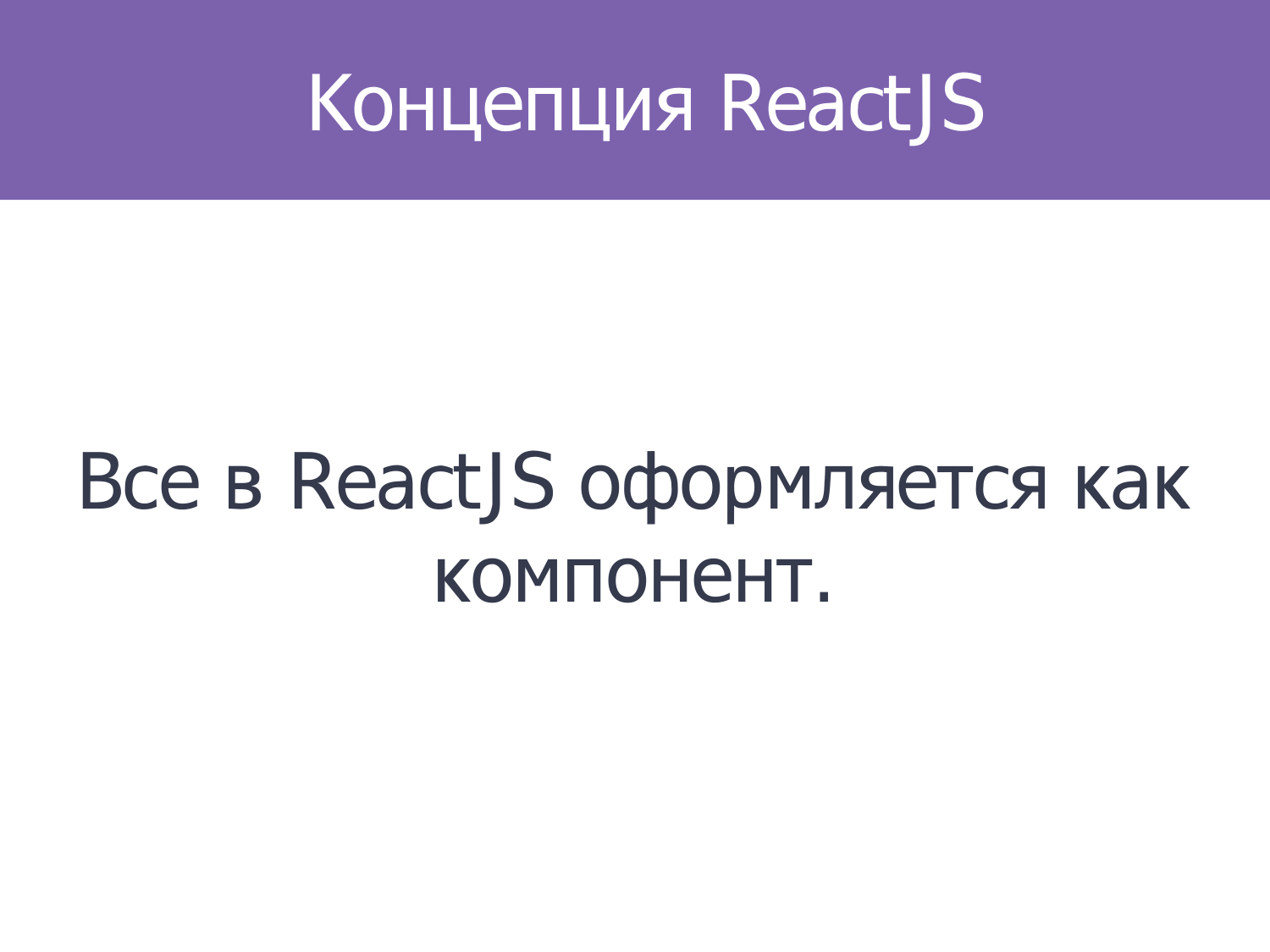

# Концепция ReactJS
Все в ReactJS оформляется как компонент.